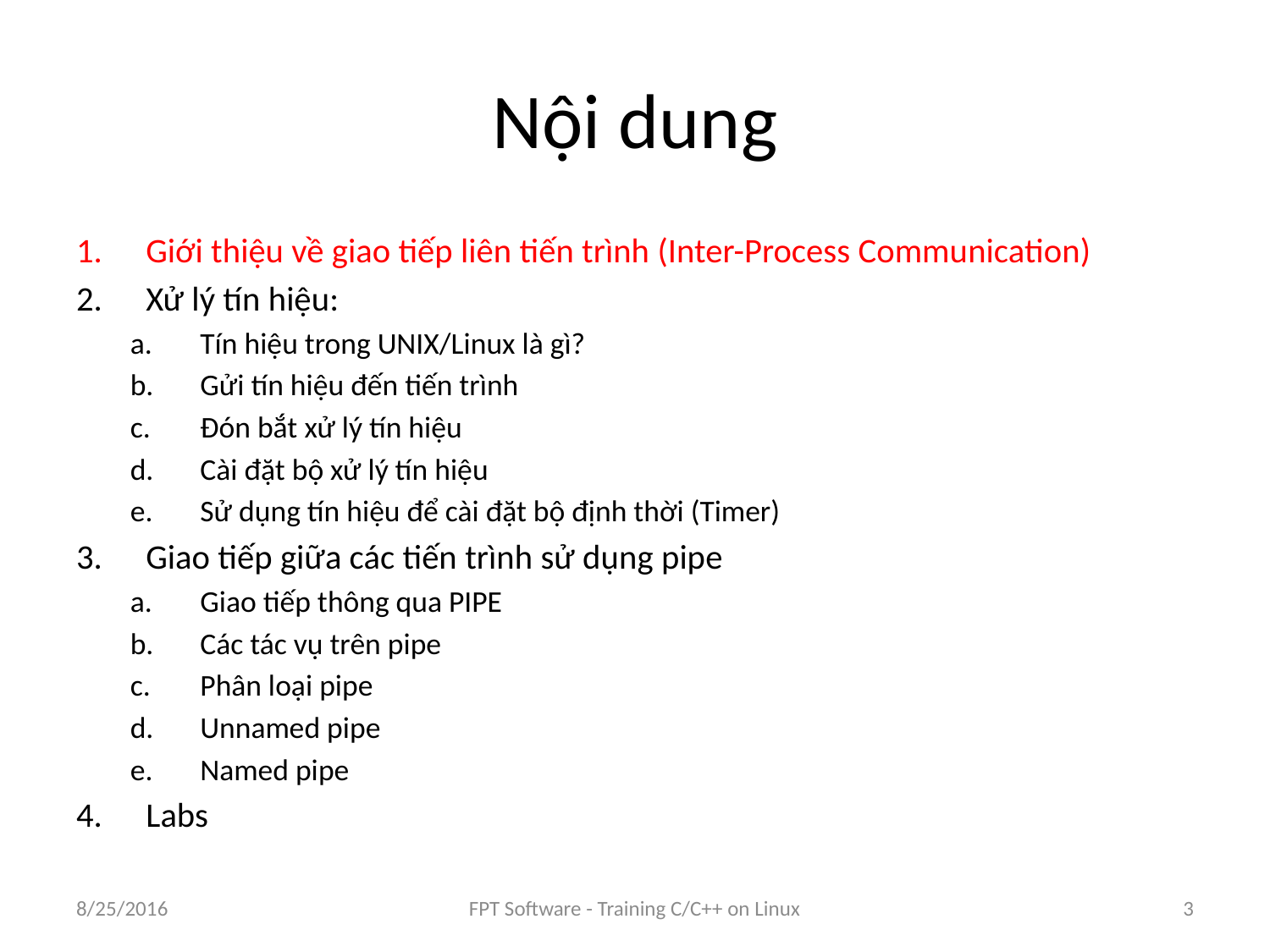

# Nội dung
Giới thiệu về giao tiếp liên tiến trình (Inter-Process Communication)
Xử lý tín hiệu:
Tín hiệu trong UNIX/Linux là gì?
Gửi tín hiệu đến tiến trình
Đón bắt xử lý tín hiệu
Cài đặt bộ xử lý tín hiệu
Sử dụng tín hiệu để cài đặt bộ định thời (Timer)
Giao tiếp giữa các tiến trình sử dụng pipe
Giao tiếp thông qua PIPE
Các tác vụ trên pipe
Phân loại pipe
Unnamed pipe
Named pipe
Labs
8/25/2016
FPT Software - Training C/C++ on Linux
3